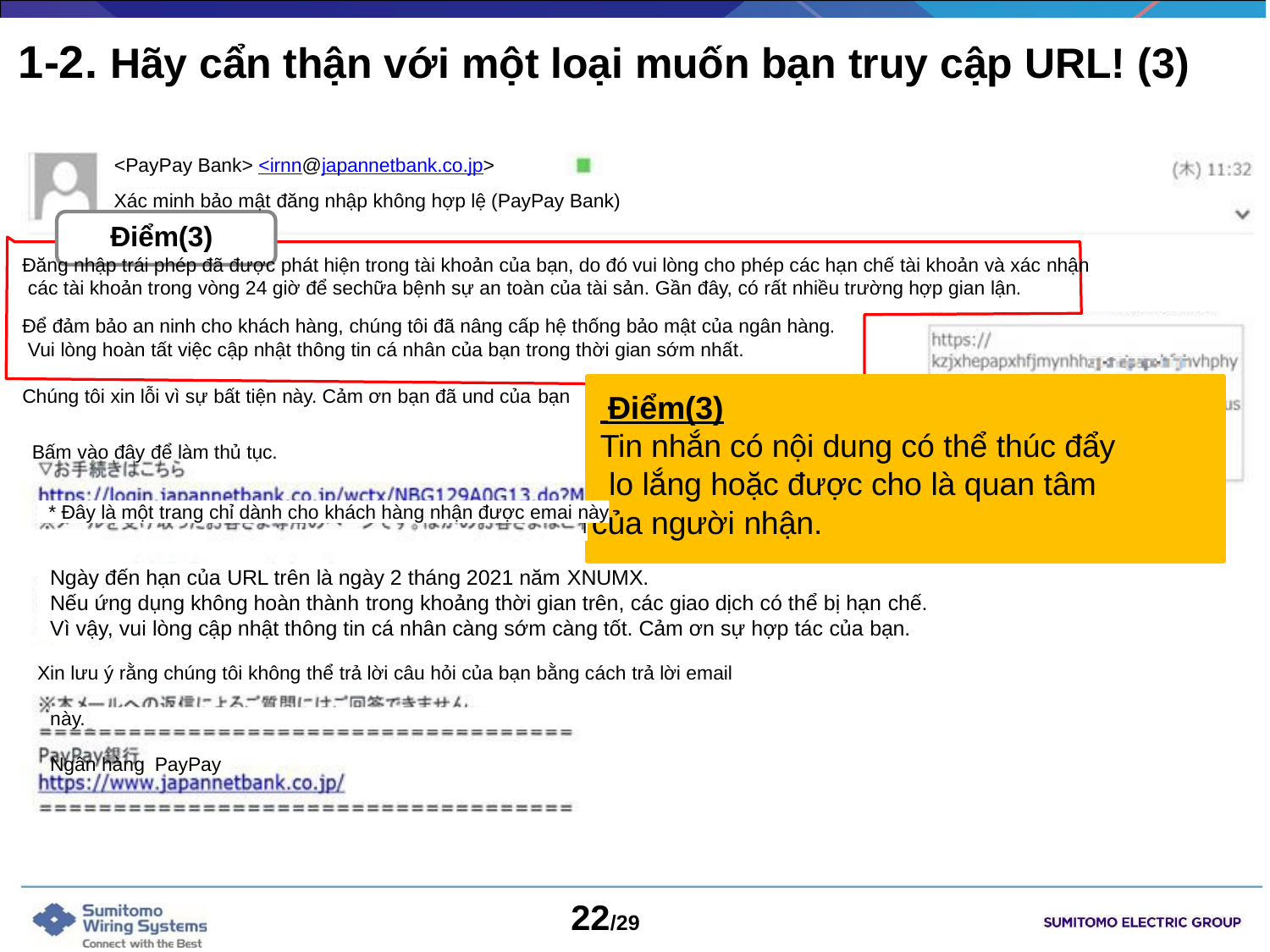

# 1-2. Hãy cẩn thận với một loại muốn bạn truy cập URL! (3)
<PayPay Bank> <irnn@japannetbank.co.jp>
Xác minh bảo mật đăng nhập không hợp lệ (PayPay Bank)
Điểm(3)
Đăng nhập trái phép đã được phát hiện trong tài khoản của bạn, do đó vui lòng cho phép các hạn chế tài khoản và xác nhận  các tài khoản trong vòng 24 giờ để sechữa bệnh sự an toàn của tài sản. Gần đây, có rất nhiều trường hợp gian lận.
Để đảm bảo an ninh cho khách hàng, chúng tôi đã nâng cấp hệ thống bảo mật của ngân hàng.  Vui lòng hoàn tất việc cập nhật thông tin cá nhân của bạn trong thời gian sớm nhất.

Chúng tôi xin lỗi vì sự bất tiện này. Cảm ơn bạn đã und của bạn
 Điểm(3)
Tin nhắn có nội dung có thể thúc đẩy  lo lắng hoặc được cho là quan tâm
erstanding (bằng tiếng Anh).

Nhấp hoặc nhấn vào đây để  xem liên kết.

Bấm vào đây để làm thủ tục.

* Đây là một trang chỉ dành cho khách hàng nhận được emai này

l của người nhận.

Ngày đến hạn của URL trên là ngày 2 tháng 2021 năm XNUMX.
Nếu ứng dụng không hoàn thành trong khoảng thời gian trên, các giao dịch có thể bị hạn chế.
Vì vậy, vui lòng cập nhật thông tin cá nhân càng sớm càng tốt. Cảm ơn sự hợp tác của bạn.
Xin lưu ý rằng chúng tôi không thể trả lời câu hỏi của bạn bằng cách trả lời email

này.

Ngân hàng PayPay
22/29